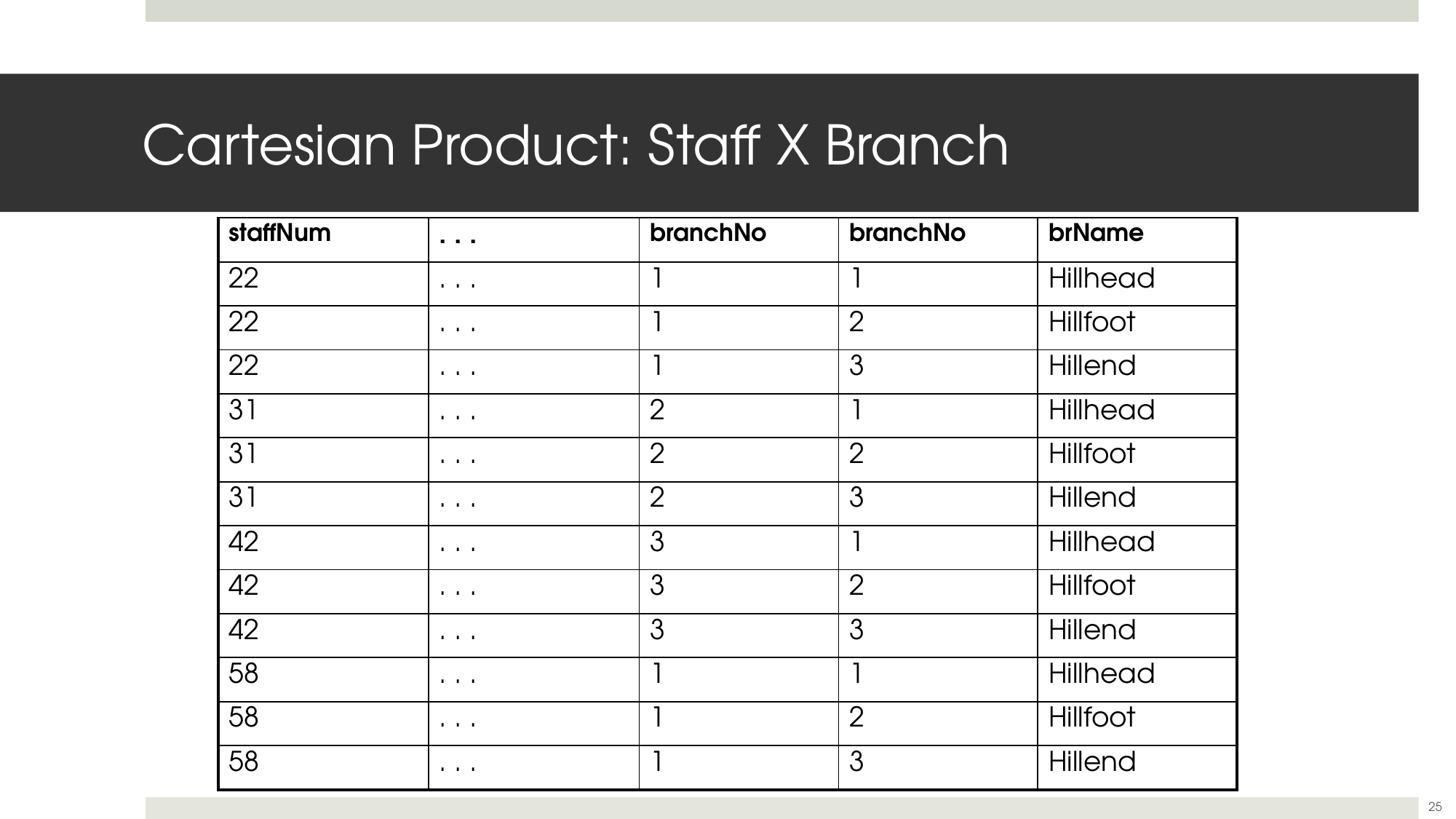

# Cartesian Product: Staff X Branch
| staffNum | . . . | branchNo | branchNo | brName |
| --- | --- | --- | --- | --- |
| 22 | . . . | 1 | 1 | Hillhead |
| 22 | . . . | 1 | 2 | Hillfoot |
| 22 | . . . | 1 | 3 | Hillend |
| 31 | . . . | 2 | 1 | Hillhead |
| 31 | . . . | 2 | 2 | Hillfoot |
| 31 | . . . | 2 | 3 | Hillend |
| 42 | . . . | 3 | 1 | Hillhead |
| 42 | . . . | 3 | 2 | Hillfoot |
| 42 | . . . | 3 | 3 | Hillend |
| 58 | . . . | 1 | 1 | Hillhead |
| 58 | . . . | 1 | 2 | Hillfoot |
| 58 | . . . | 1 | 3 | Hillend |
25